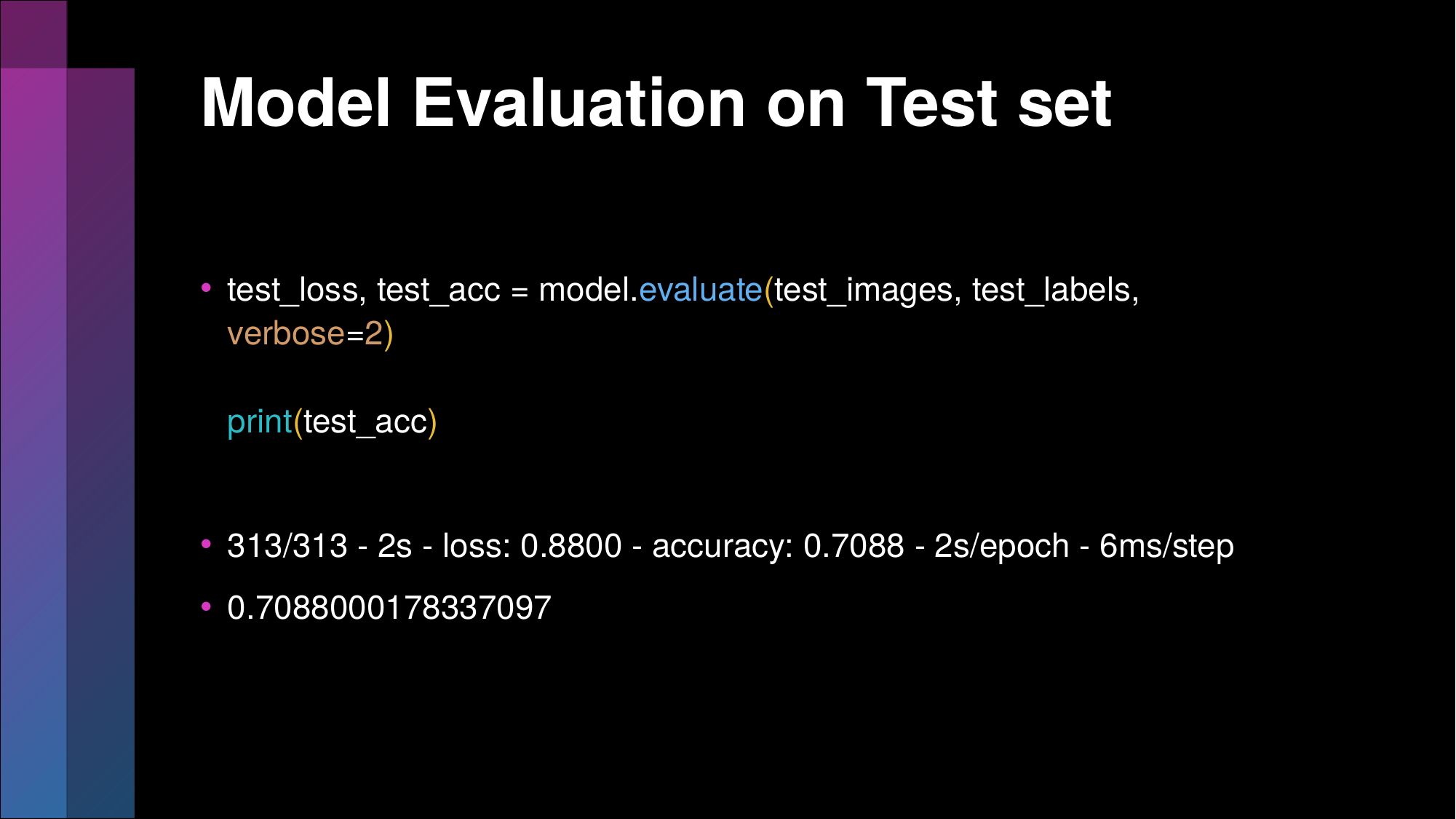

# Model Evaluation on Test set
test_loss, test_acc = model.evaluate(test_images, test_labels, verbose=2)
print(test_acc)

313/313 - 2s - loss: 0.8800 - accuracy: 0.7088 - 2s/epoch - 6ms/step
0.7088000178337097